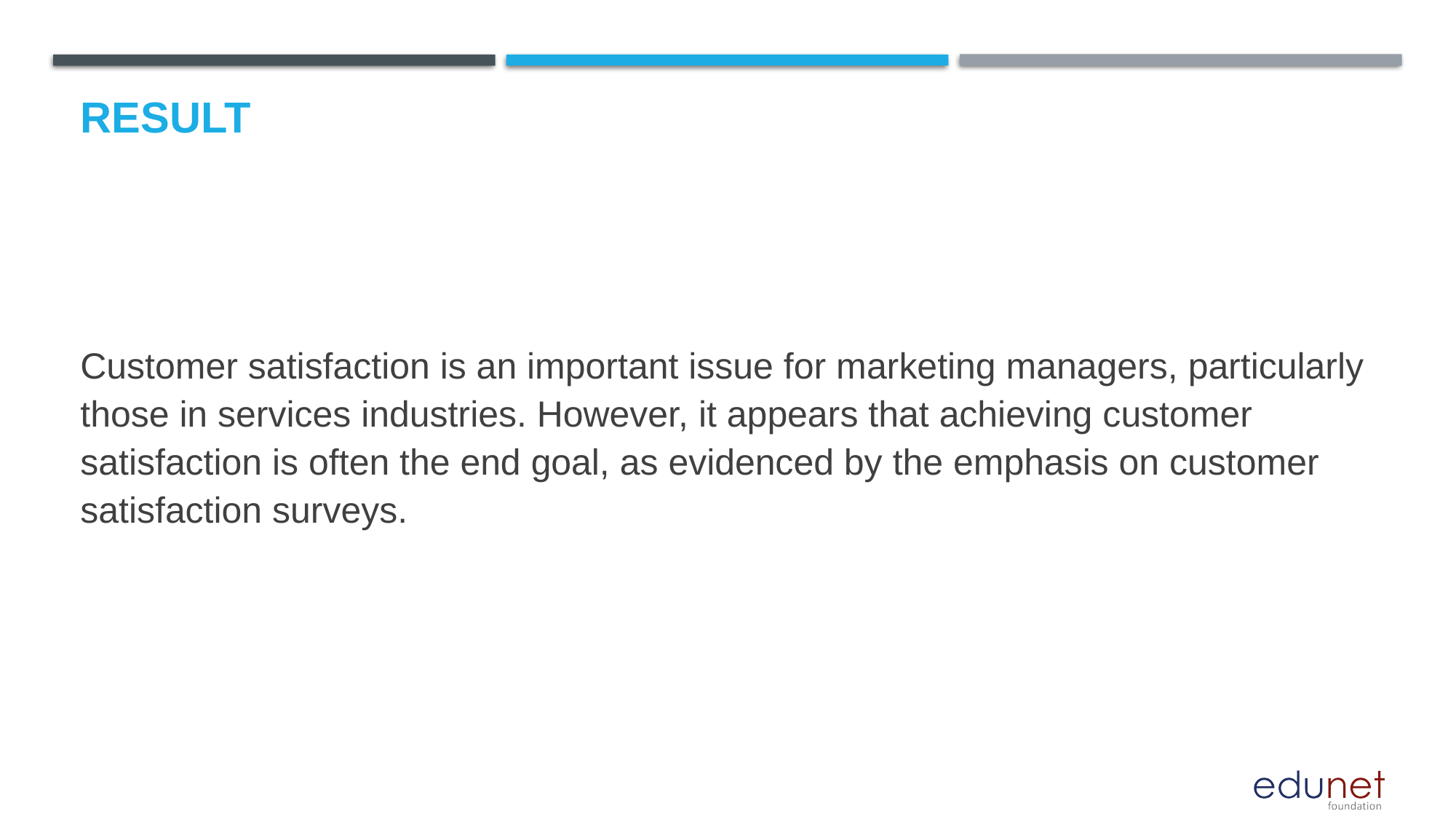

# Result
Customer satisfaction is an important issue for marketing managers, particularly those in services industries. However, it appears that achieving customer satisfaction is often the end goal, as evidenced by the emphasis on customer satisfaction surveys.